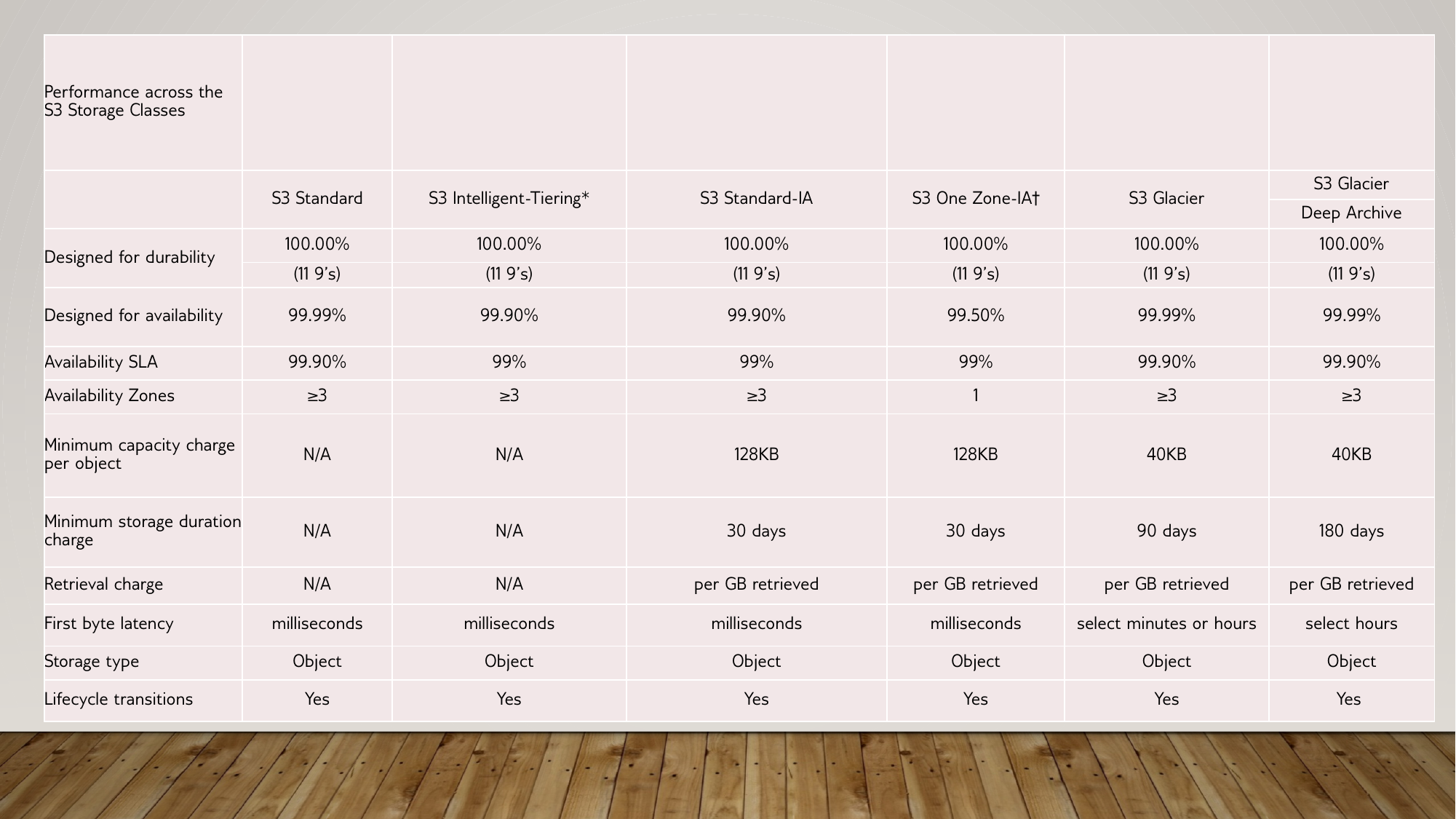

| Performance across the S3 Storage Classes |  |  |  |  |  |  |
| --- | --- | --- | --- | --- | --- | --- |
|  | S3 Standard | S3 Intelligent-Tiering\* | S3 Standard-IA | S3 One Zone-IA† | S3 Glacier | S3 Glacier |
|  |  |  |  |  |  | Deep Archive |
| Designed for durability | 100.00% | 100.00% | 100.00% | 100.00% | 100.00% | 100.00% |
|  | (11 9’s) | (11 9’s) | (11 9’s) | (11 9’s) | (11 9’s) | (11 9’s) |
| Designed for availability | 99.99% | 99.90% | 99.90% | 99.50% | 99.99% | 99.99% |
| Availability SLA | 99.90% | 99% | 99% | 99% | 99.90% | 99.90% |
| Availability Zones | ≥3 | ≥3 | ≥3 | 1 | ≥3 | ≥3 |
| Minimum capacity charge per object | N/A | N/A | 128KB | 128KB | 40KB | 40KB |
| Minimum storage duration charge | N/A | N/A | 30 days | 30 days | 90 days | 180 days |
| Retrieval charge | N/A | N/A | per GB retrieved | per GB retrieved | per GB retrieved | per GB retrieved |
| First byte latency | milliseconds | milliseconds | milliseconds | milliseconds | select minutes or hours | select hours |
| Storage type | Object | Object | Object | Object | Object | Object |
| Lifecycle transitions | Yes | Yes | Yes | Yes | Yes | Yes |